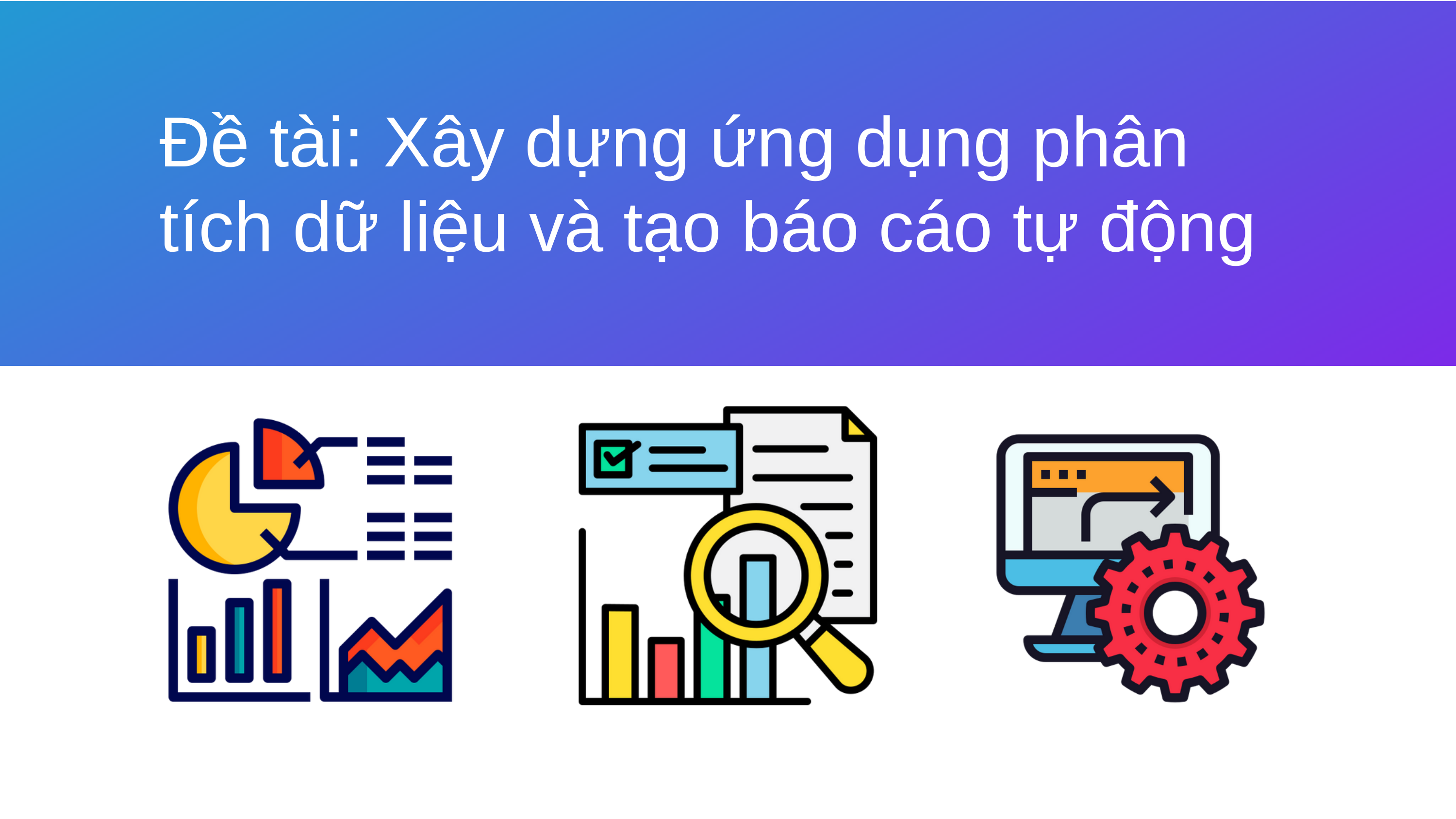

Đề tài: Xây dựng ứng dụng phân tích dữ liệu và tạo báo cáo tự động